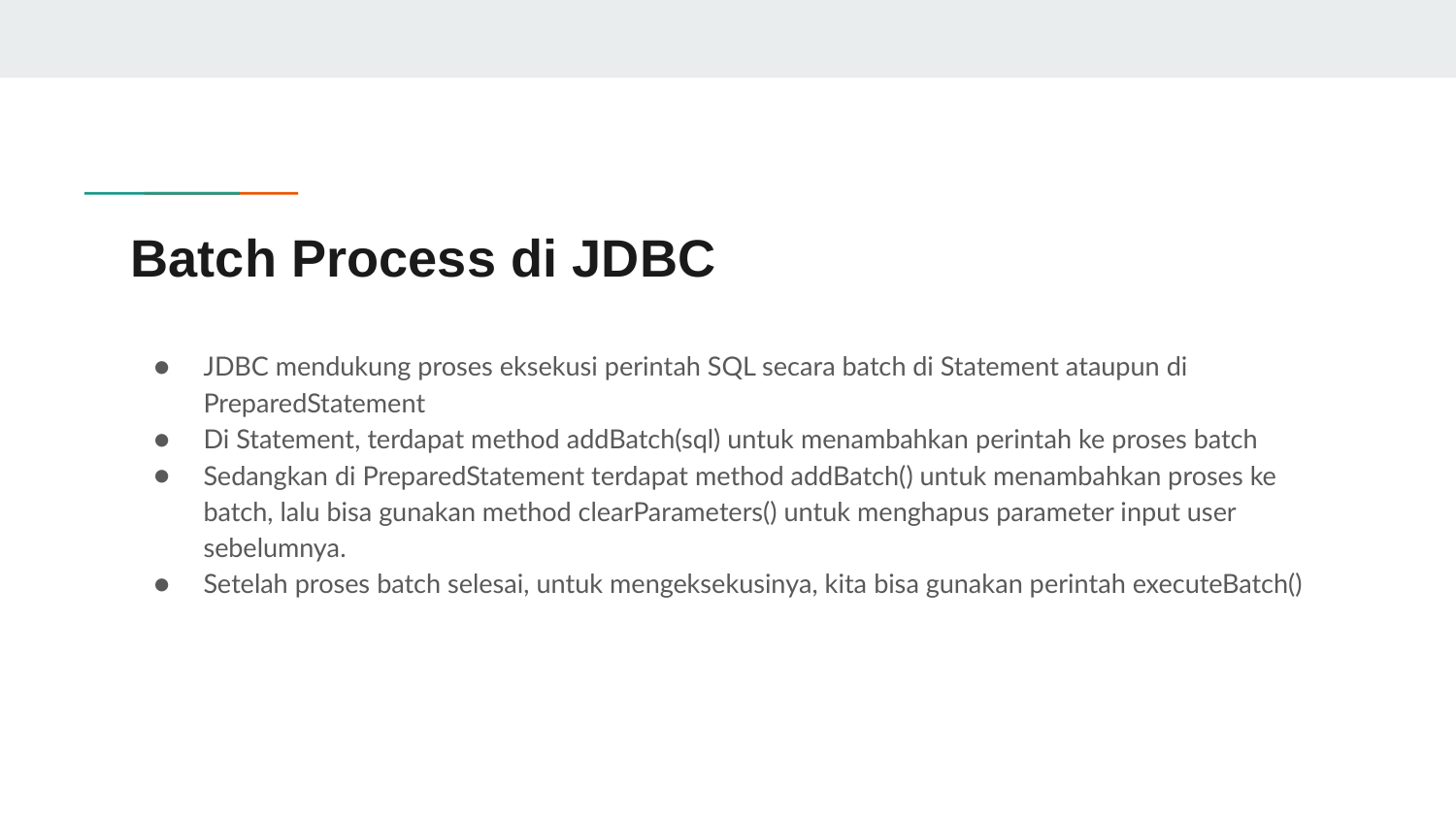

# Batch Process di JDBC
JDBC mendukung proses eksekusi perintah SQL secara batch di Statement ataupun di PreparedStatement
Di Statement, terdapat method addBatch(sql) untuk menambahkan perintah ke proses batch
Sedangkan di PreparedStatement terdapat method addBatch() untuk menambahkan proses ke batch, lalu bisa gunakan method clearParameters() untuk menghapus parameter input user sebelumnya.
Setelah proses batch selesai, untuk mengeksekusinya, kita bisa gunakan perintah executeBatch()